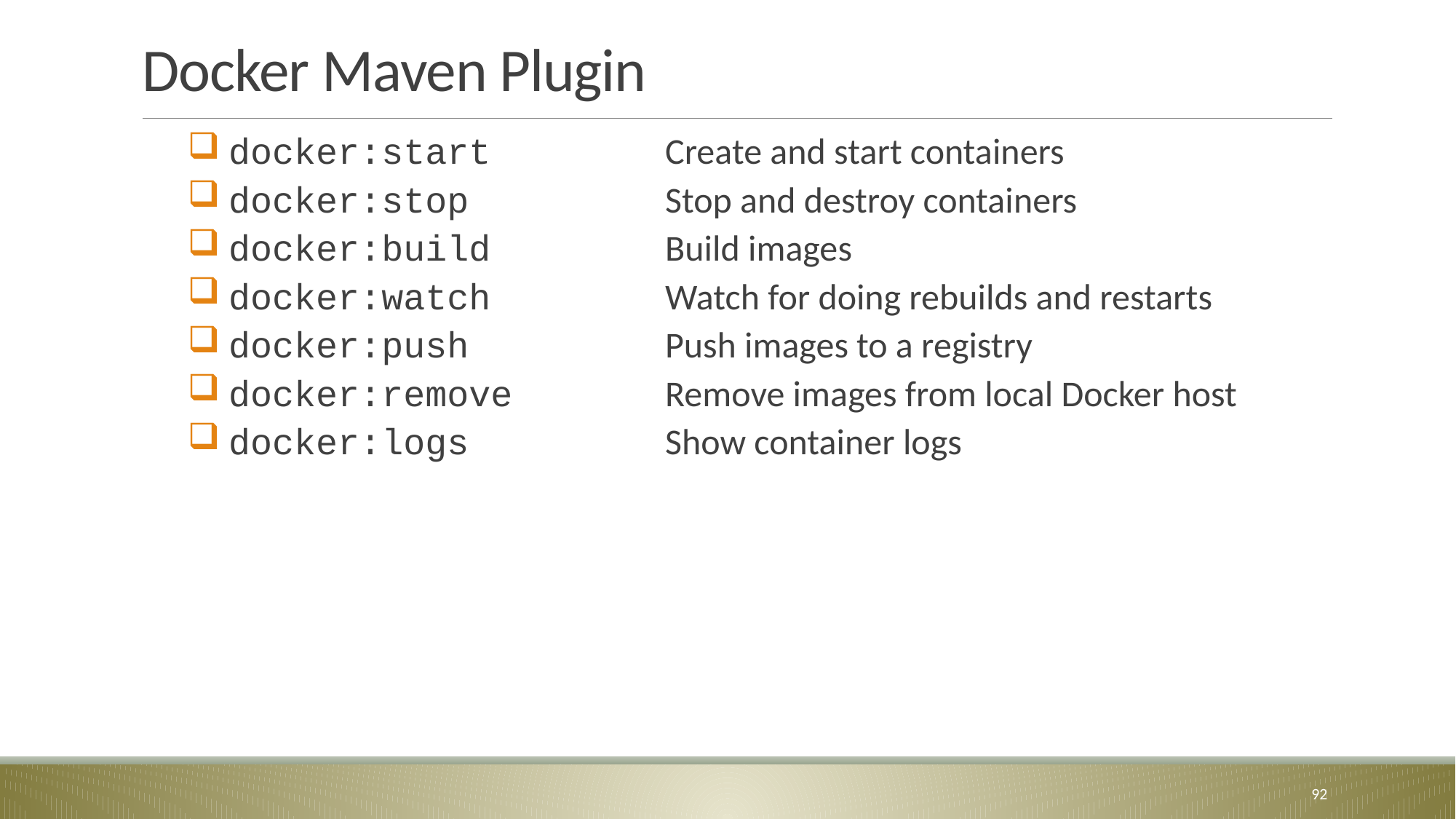

# Docker Maven Plugin
docker:start		Create and start containers
docker:stop 		Stop and destroy containers
docker:build 		Build images
docker:watch 		Watch for doing rebuilds and restarts
docker:push 		Push images to a registry
docker:remove 		Remove images from local Docker host
docker:logs 		Show container logs

92